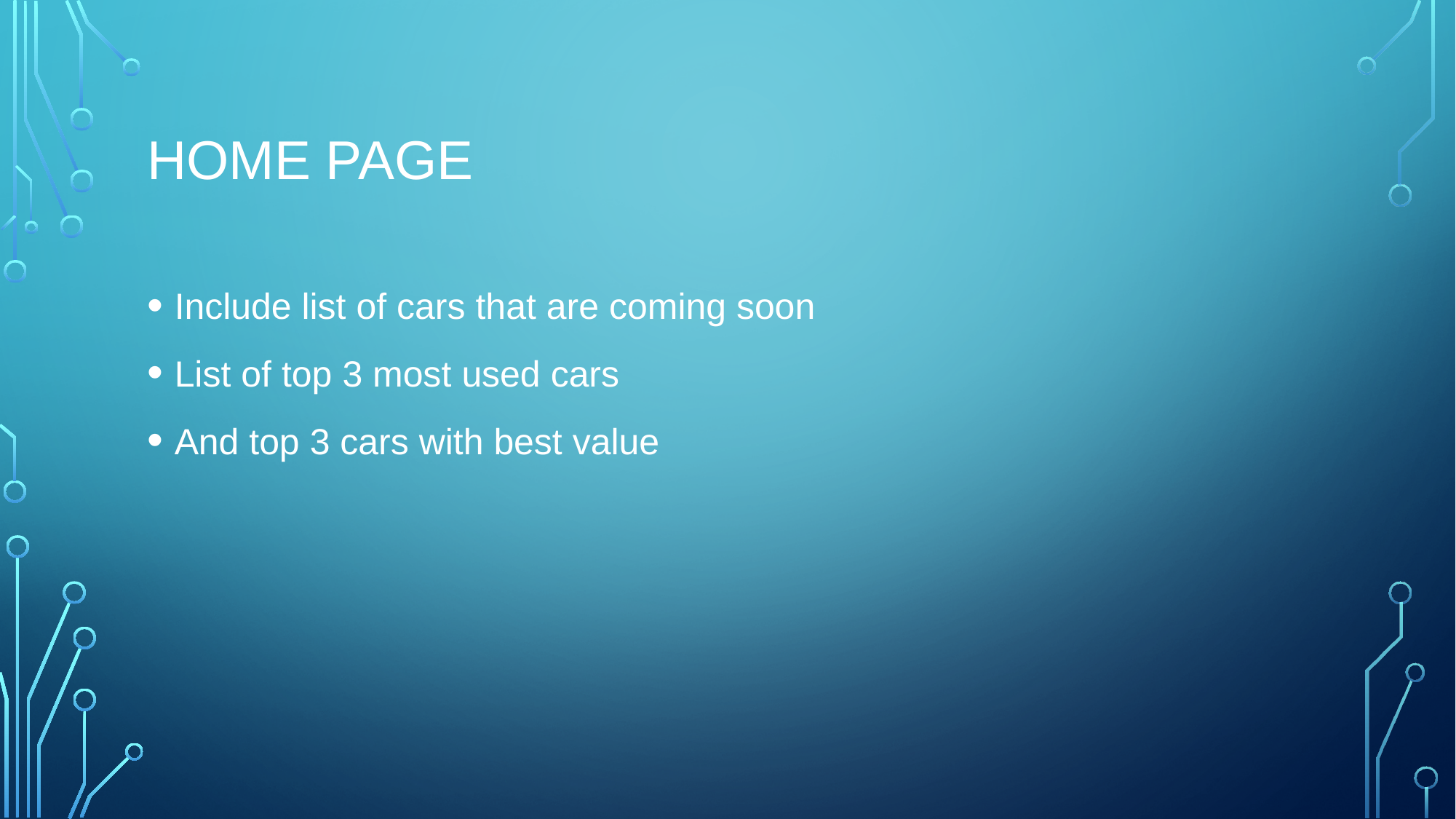

# Home page
Include list of cars that are coming soon
List of top 3 most used cars
And top 3 cars with best value